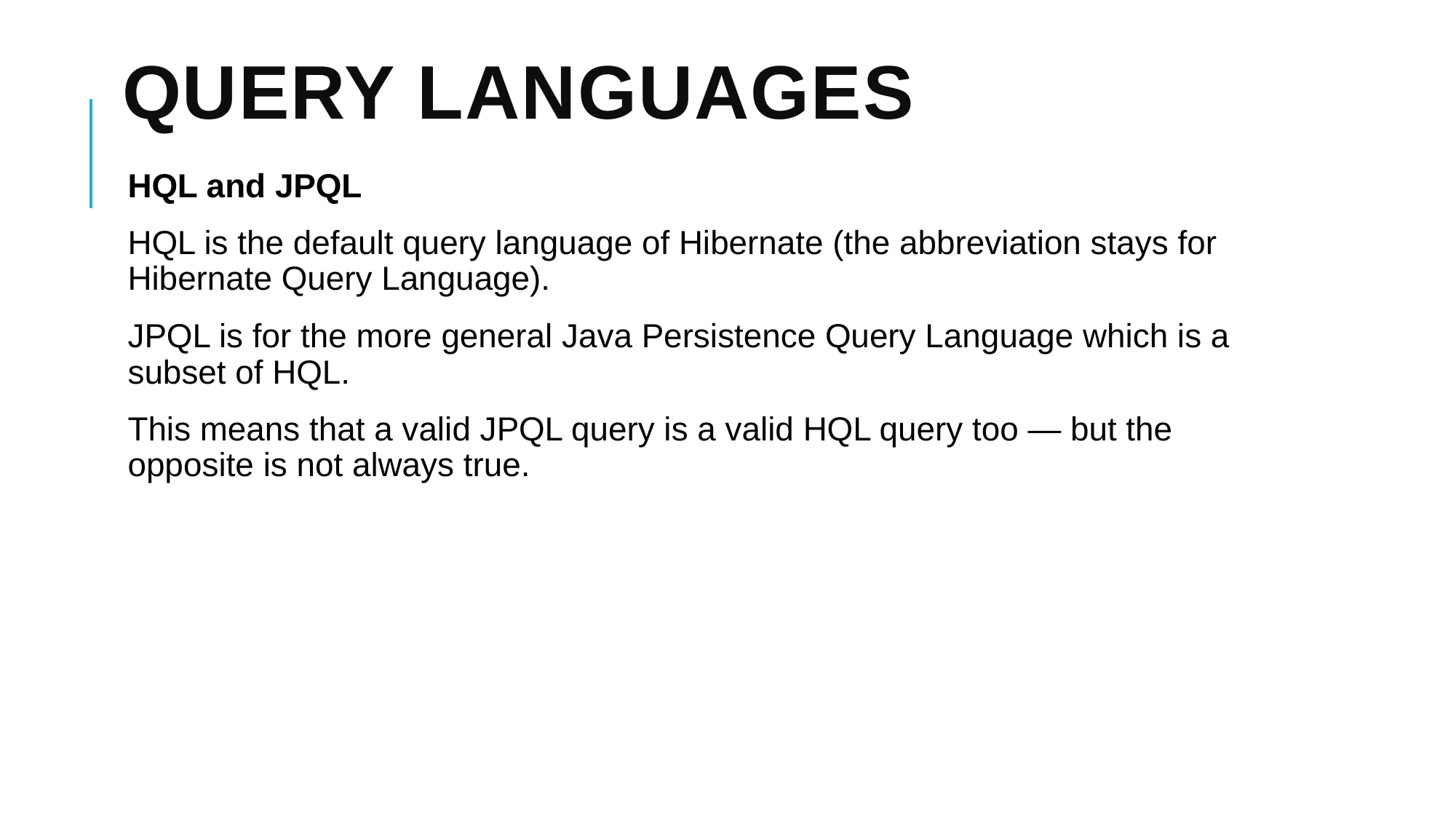

# Query languages
HQL and JPQL
HQL is the default query language of Hibernate (the abbreviation stays for Hibernate Query Language).
JPQL is for the more general Java Persistence Query Language which is a subset of HQL.
This means that a valid JPQL query is a valid HQL query too — but the opposite is not always true.